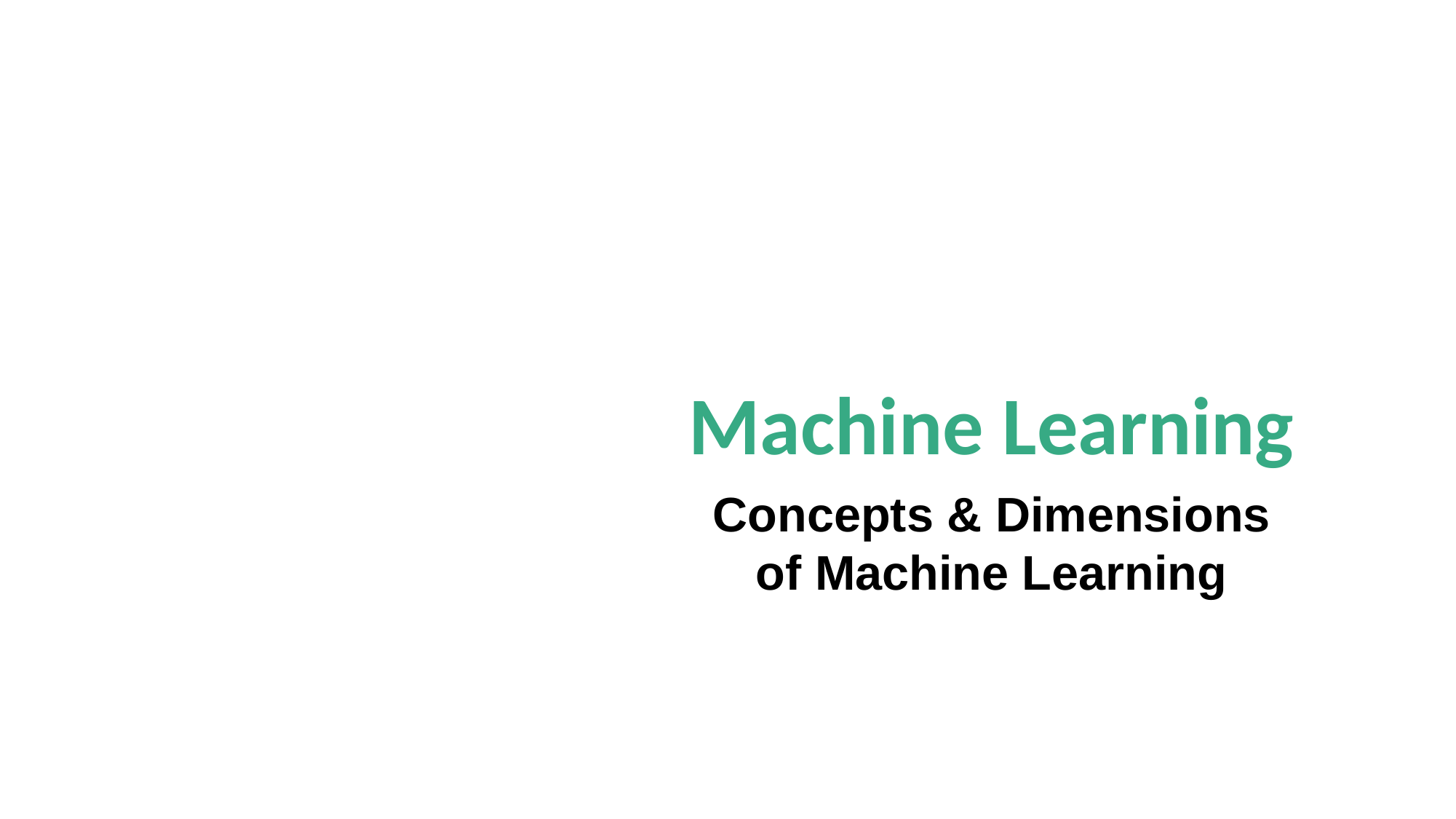

Machine Learning
Concepts & Dimensions of Machine Learning
6